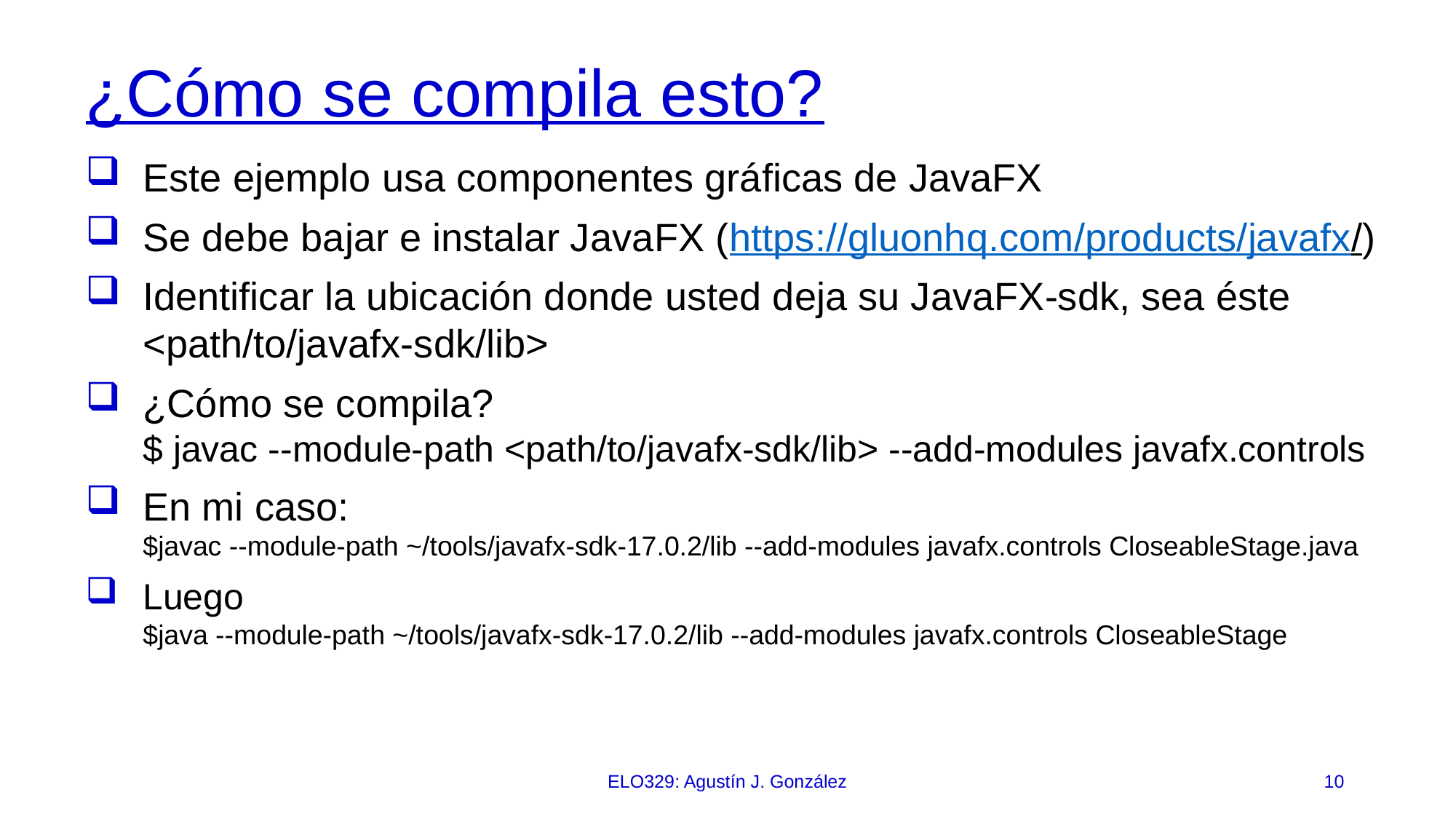

# ¿Cómo se compila esto?
Este ejemplo usa componentes gráficas de JavaFX
Se debe bajar e instalar JavaFX (https://gluonhq.com/products/javafx/)
Identificar la ubicación donde usted deja su JavaFX-sdk, sea éste <path/to/javafx-sdk/lib>
¿Cómo se compila?
$ javac --module-path <path/to/javafx-sdk/lib> --add-modules javafx.controls
En mi caso:
$javac --module-path ~/tools/javafx-sdk-17.0.2/lib --add-modules javafx.controls CloseableStage.java
Luego
$java --module-path ~/tools/javafx-sdk-17.0.2/lib --add-modules javafx.controls CloseableStage
ELO329: Agustín J. González
10